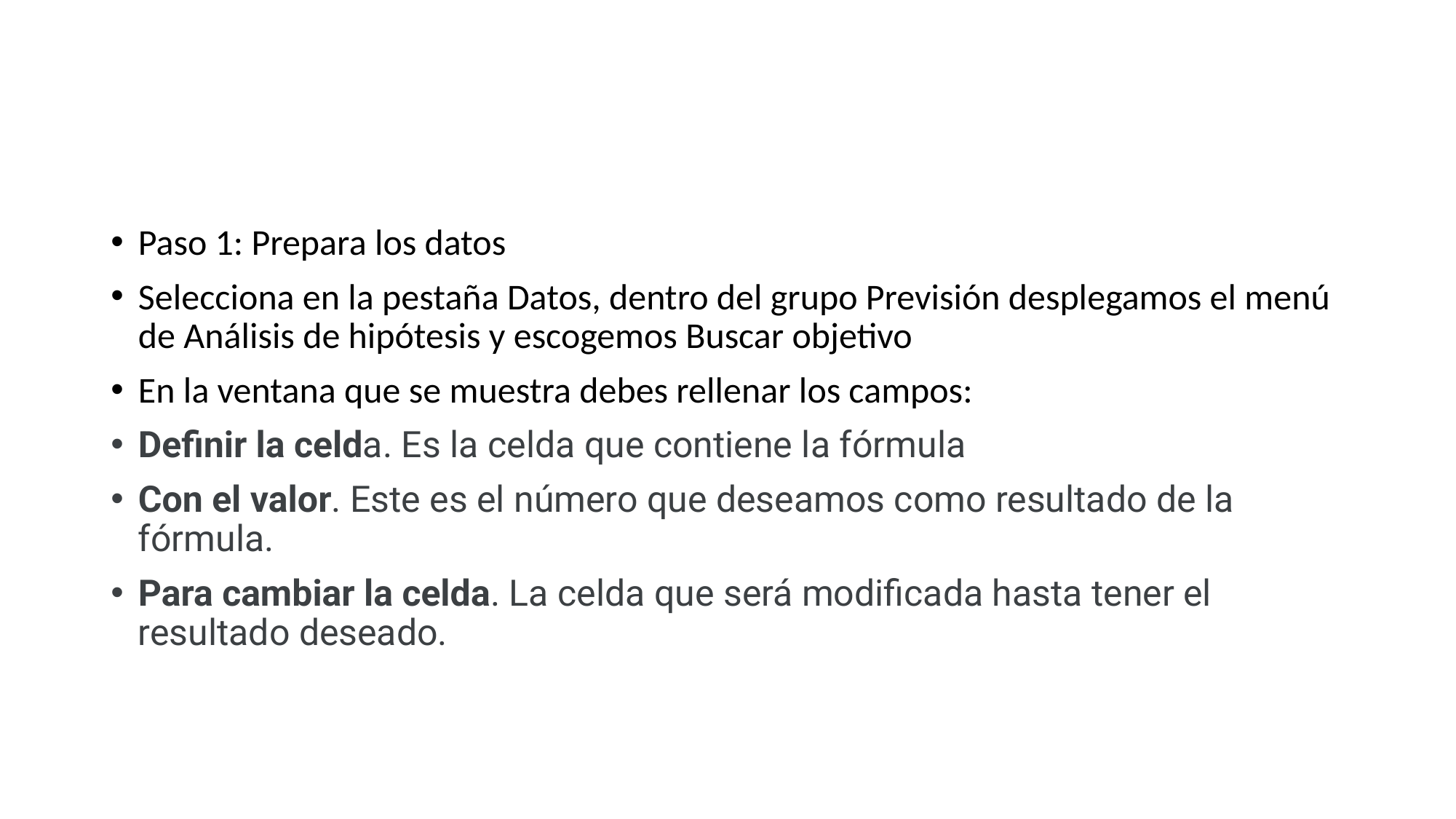

#
Paso 1: Prepara los datos
Selecciona en la pestaña Datos, dentro del grupo Previsión desplegamos el menú de Análisis de hipótesis y escogemos Buscar objetivo
En la ventana que se muestra debes rellenar los campos:
Definir la celda. Es la celda que contiene la fórmula
Con el valor. Este es el número que deseamos como resultado de la fórmula.
Para cambiar la celda. La celda que será modificada hasta tener el resultado deseado.